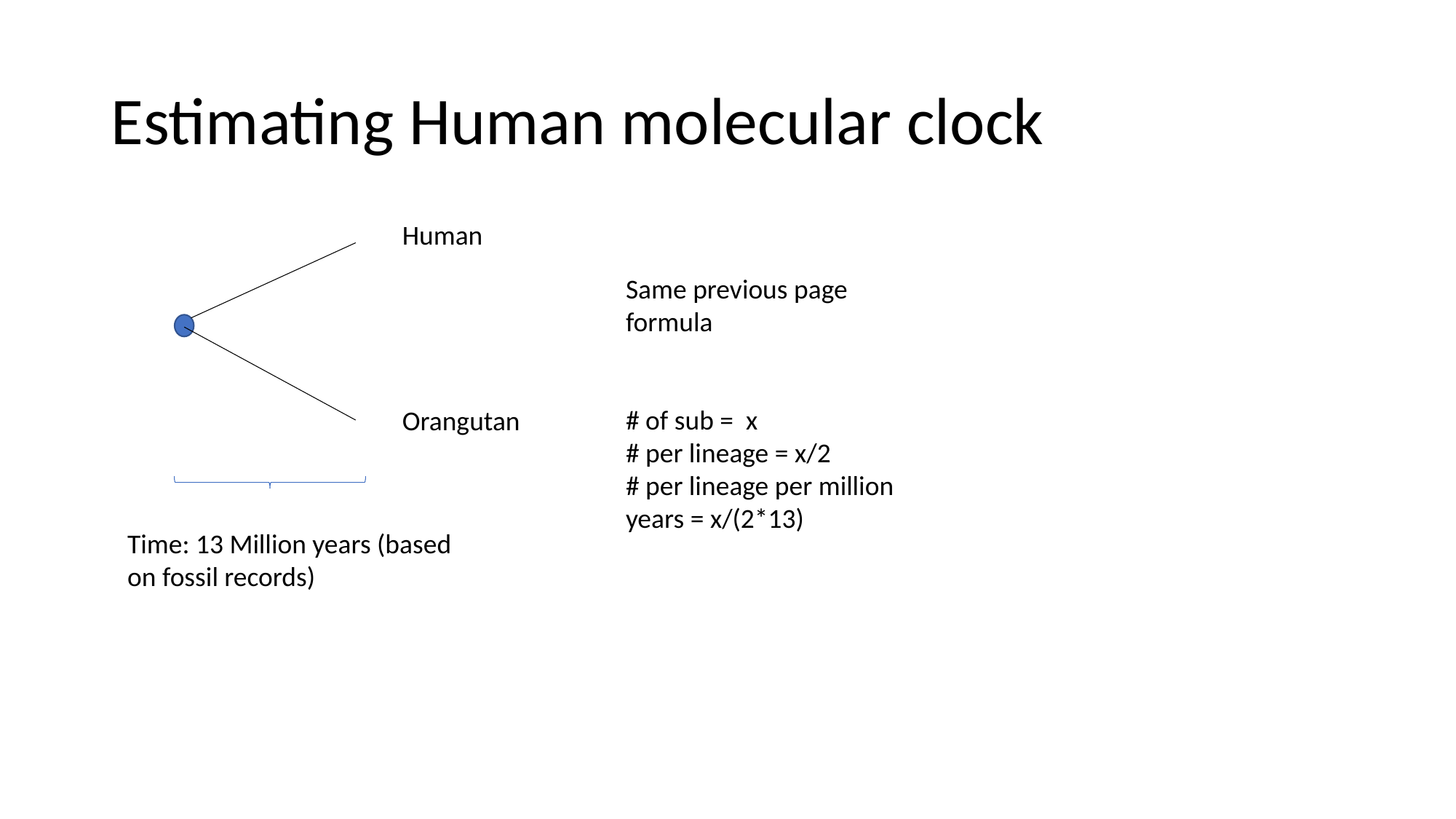

# Estimating Human molecular clock
Human
Same previous page formula

# of sub =  x
# per lineage = x/2
# per lineage per million years = x/(2*13)

Orangutan
Time: 13 Million years (based on fossil records)